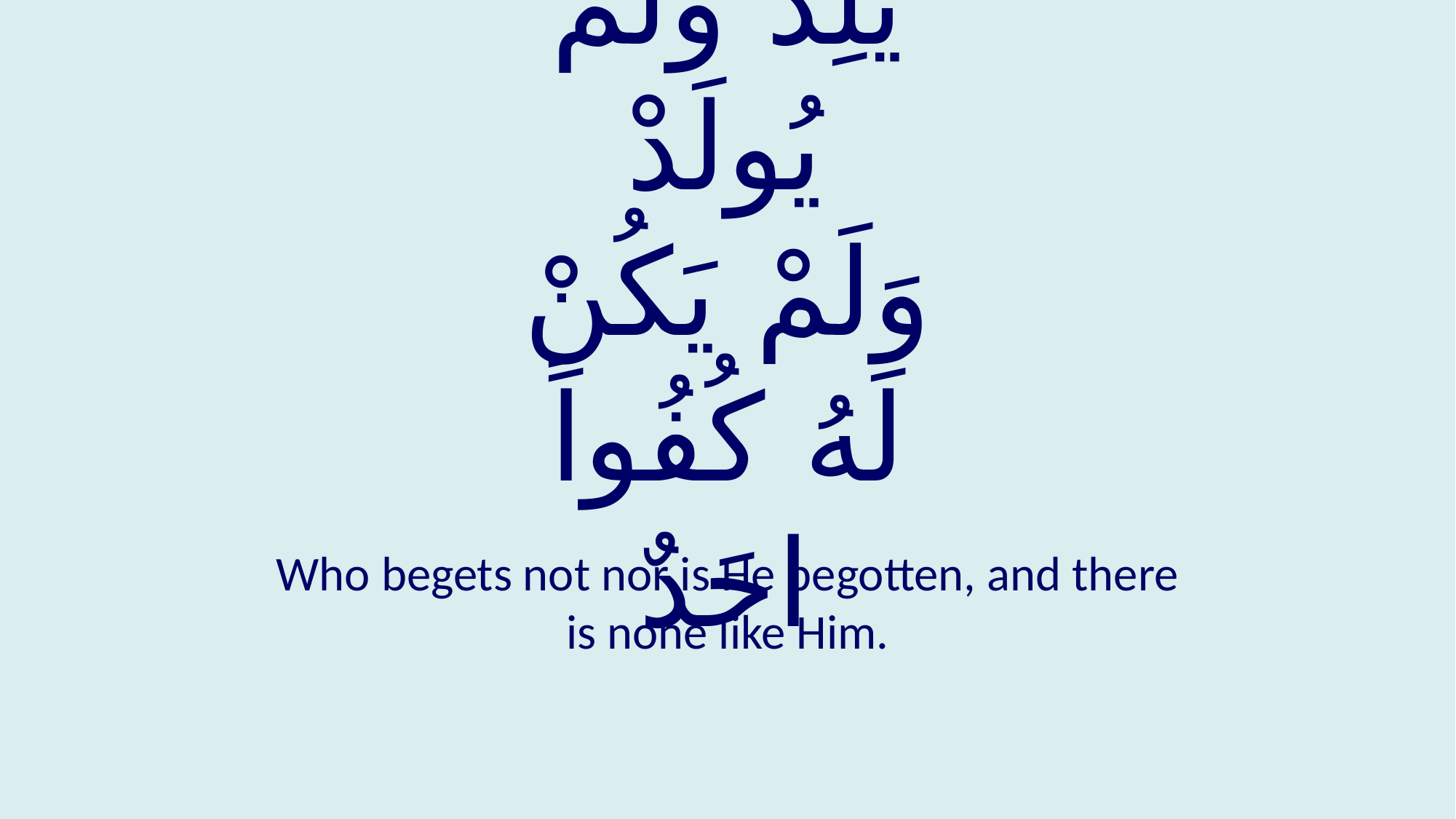

# ٱلَّذِي لَمْ يَلِدْ وَلَمْ يُولَدْ وَلَمْ يَكُنْ لَهُ كُفُواً احَدٌ
Who begets not nor is He begotten, and there is none like Him.